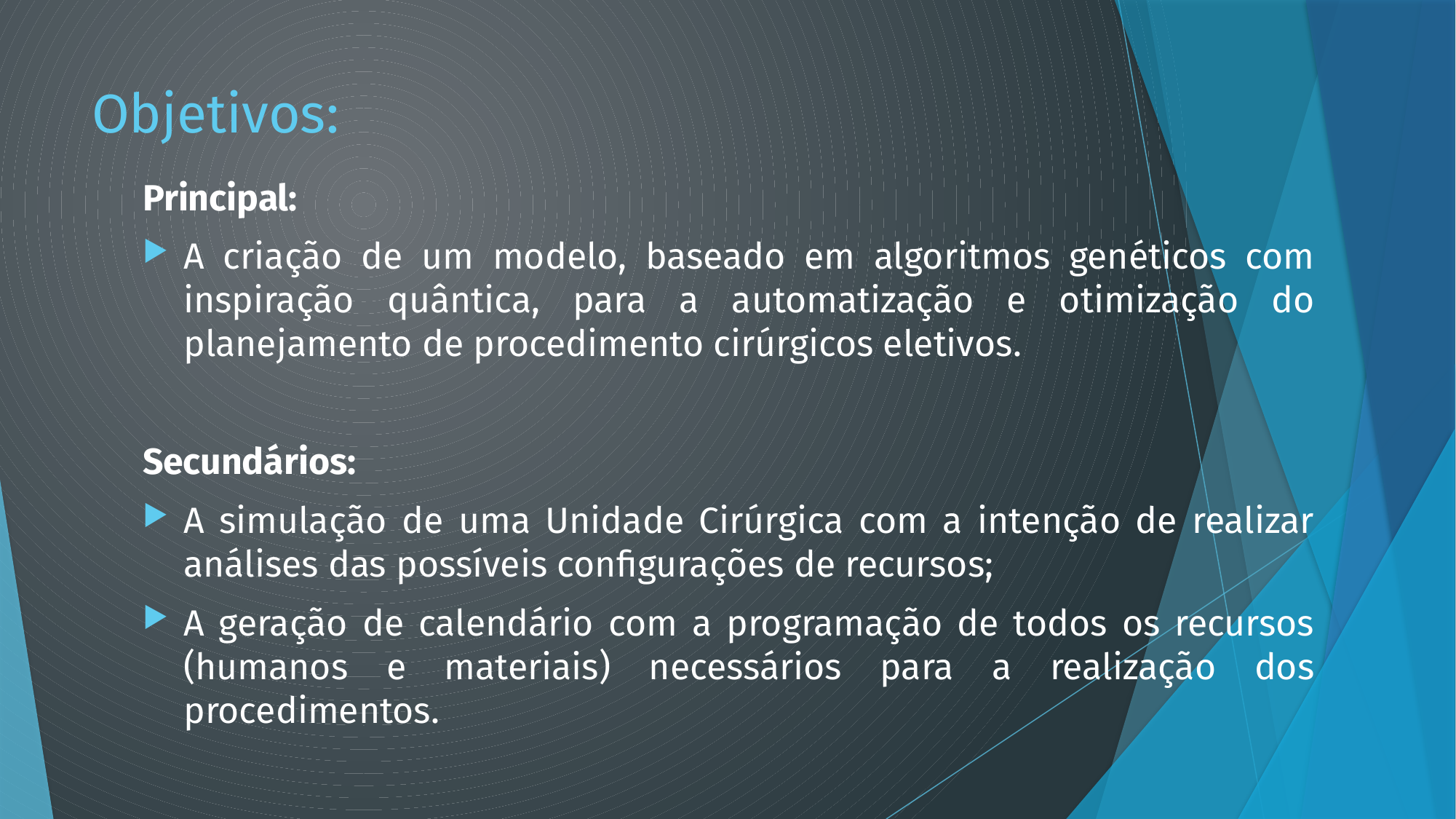

# Objetivos:
Principal:
A criação de um modelo, baseado em algoritmos genéticos com inspiração quântica, para a automatização e otimização do planejamento de procedimento cirúrgicos eletivos.

Secundários:
A simulação de uma Unidade Cirúrgica com a intenção de realizar análises das possíveis configurações de recursos;
A geração de calendário com a programação de todos os recursos (humanos e materiais) necessários para a realização dos procedimentos.